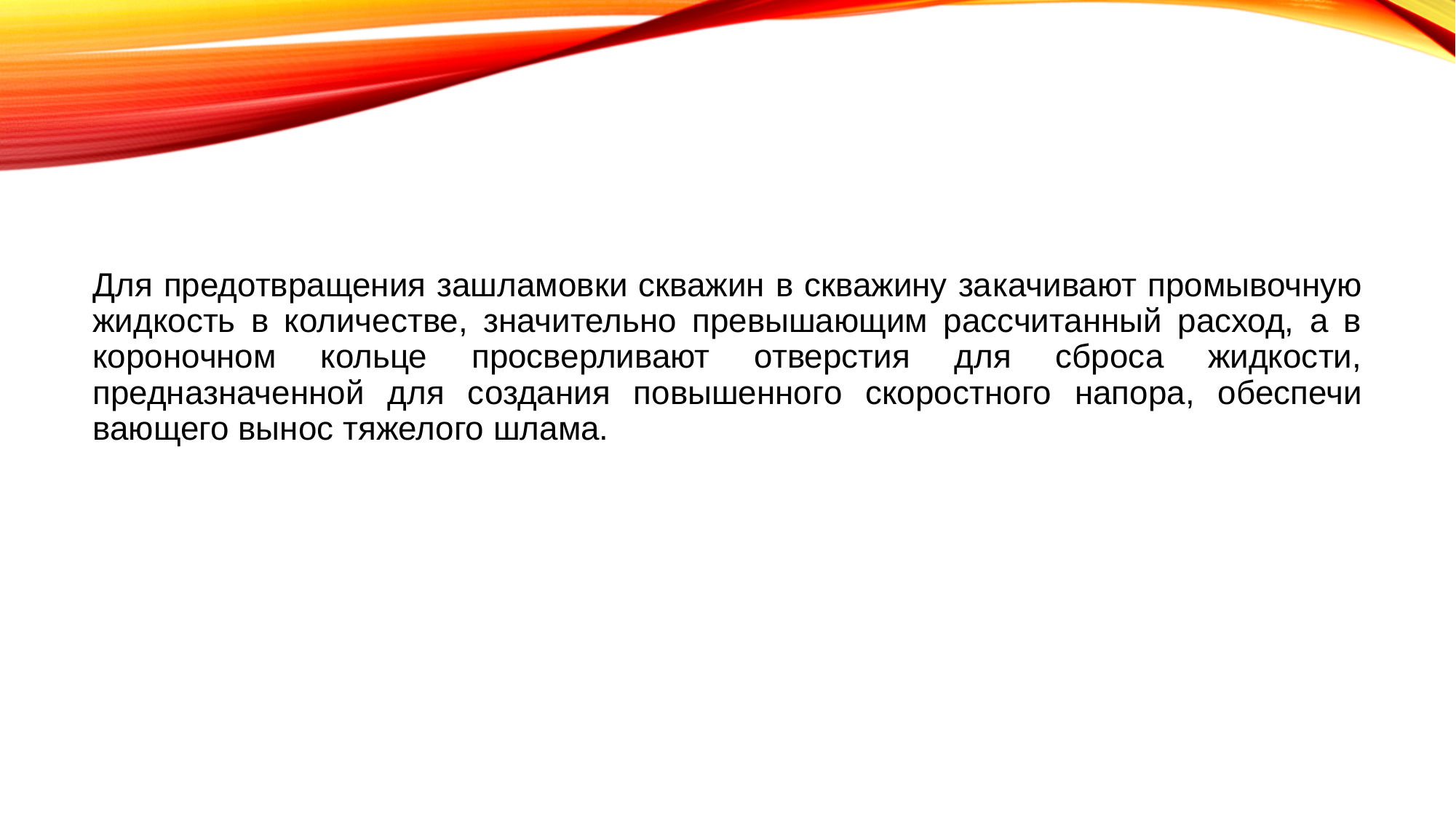

Для предотвращения зашламовки скважин в скважину за­качивают промывочную жидкость в количестве, значительно превышающим рассчитанный расход, а в короночном кольце просверливают отверстия для сброса жидкости, предназначен­ной для создания повышенного скоростного напора, обеспечи­вающего вынос тяжелого шлама.